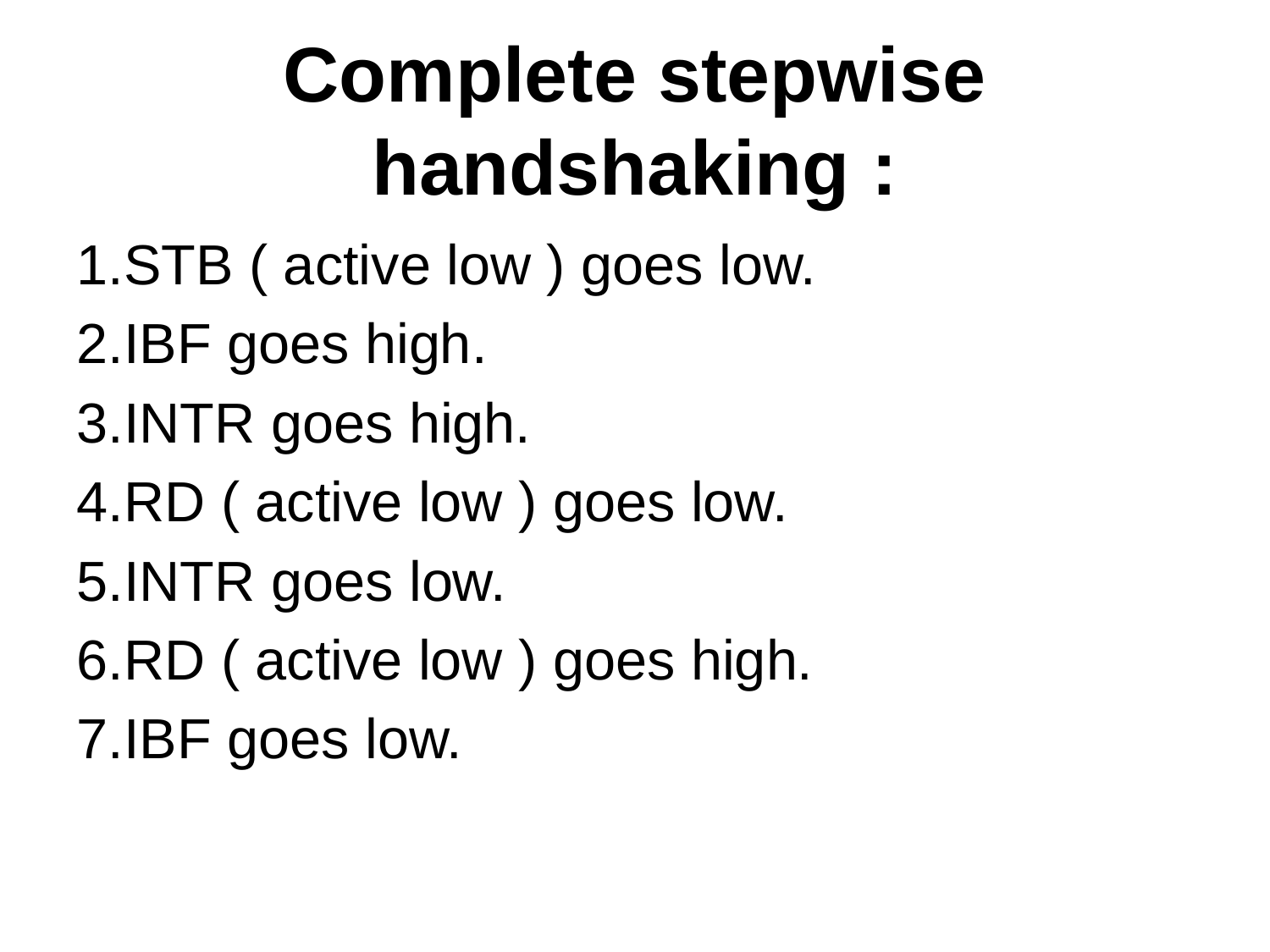

# Complete stepwise handshaking :
STB ( active low ) goes low.
IBF goes high.
INTR goes high.
RD ( active low ) goes low.
INTR goes low.
RD ( active low ) goes high.
IBF goes low.